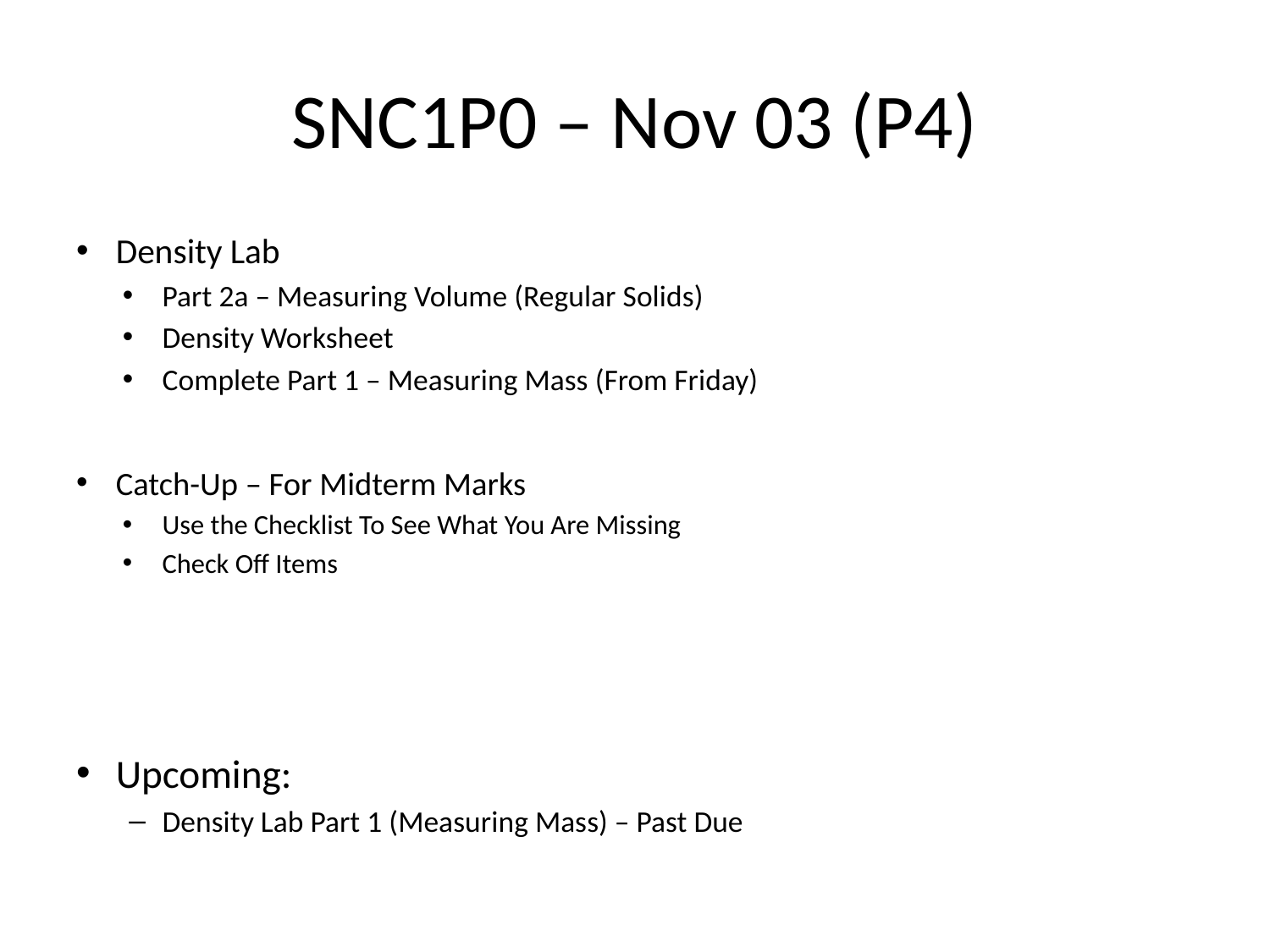

# SNC1P0 – Nov 03 (P4)
Density Lab
Part 2a – Measuring Volume (Regular Solids)
Density Worksheet
Complete Part 1 – Measuring Mass (From Friday)

Catch-Up – For Midterm Marks
Use the Checklist To See What You Are Missing
Check Off Items

Upcoming:
Density Lab Part 1 (Measuring Mass) – Past Due